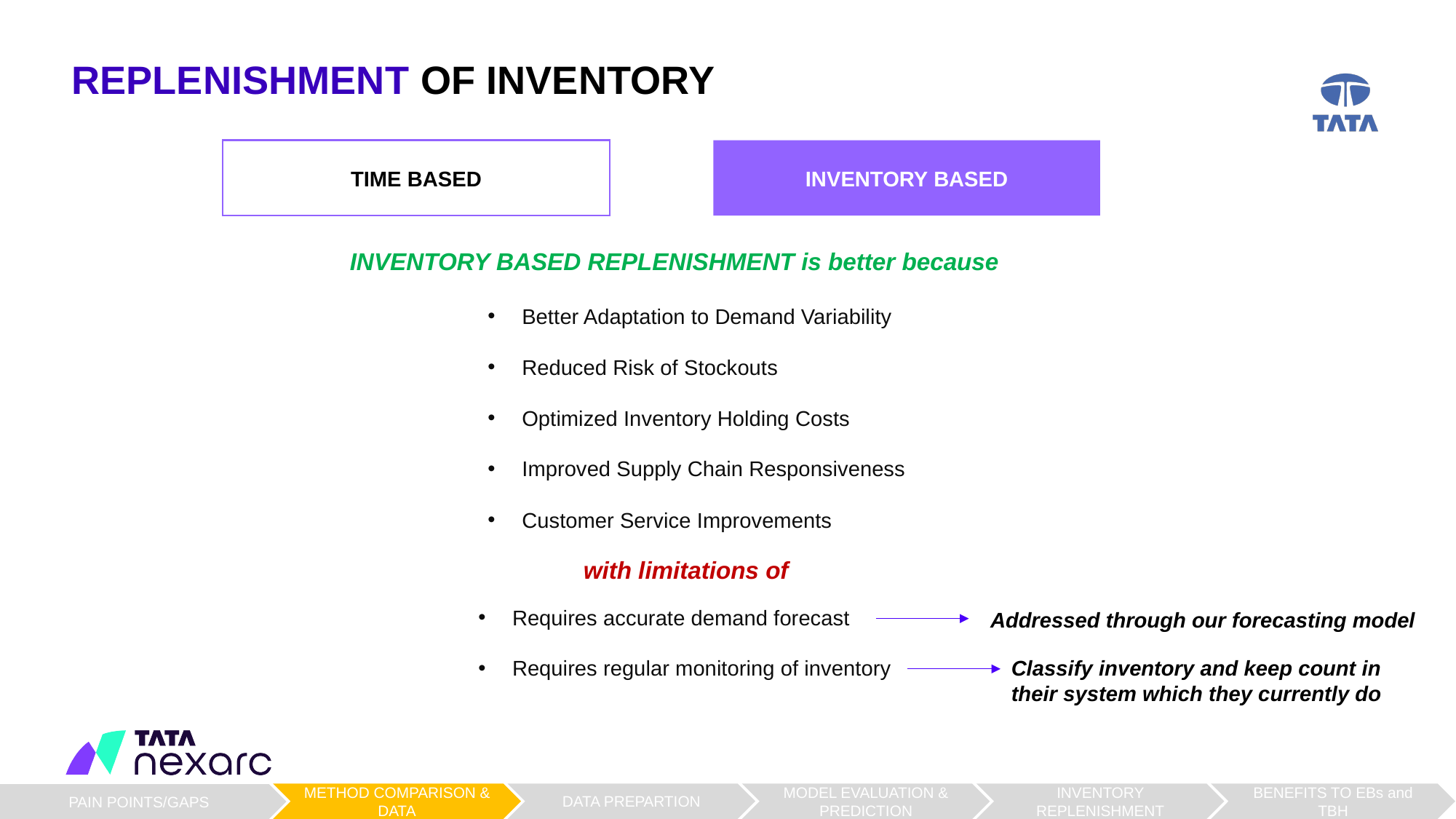

REPLENISHMENT OF INVENTORY
TIME BASED
INVENTORY BASED
INVENTORY BASED REPLENISHMENT is better because
Better Adaptation to Demand Variability

Reduced Risk of Stockouts

Optimized Inventory Holding Costs

Improved Supply Chain Responsiveness

Customer Service Improvements
with limitations of
Requires accurate demand forecast

Requires regular monitoring of inventory
Addressed through our forecasting model
Classify inventory and keep count in their system which they currently do
METHOD COMPARISON & DATA
DATA PREPARTION
INVENTORY REPLENISHMENT
BENEFITS TO EBs and TBH
MODEL EVALUATION & PREDICTION
PAIN POINTS/GAPS